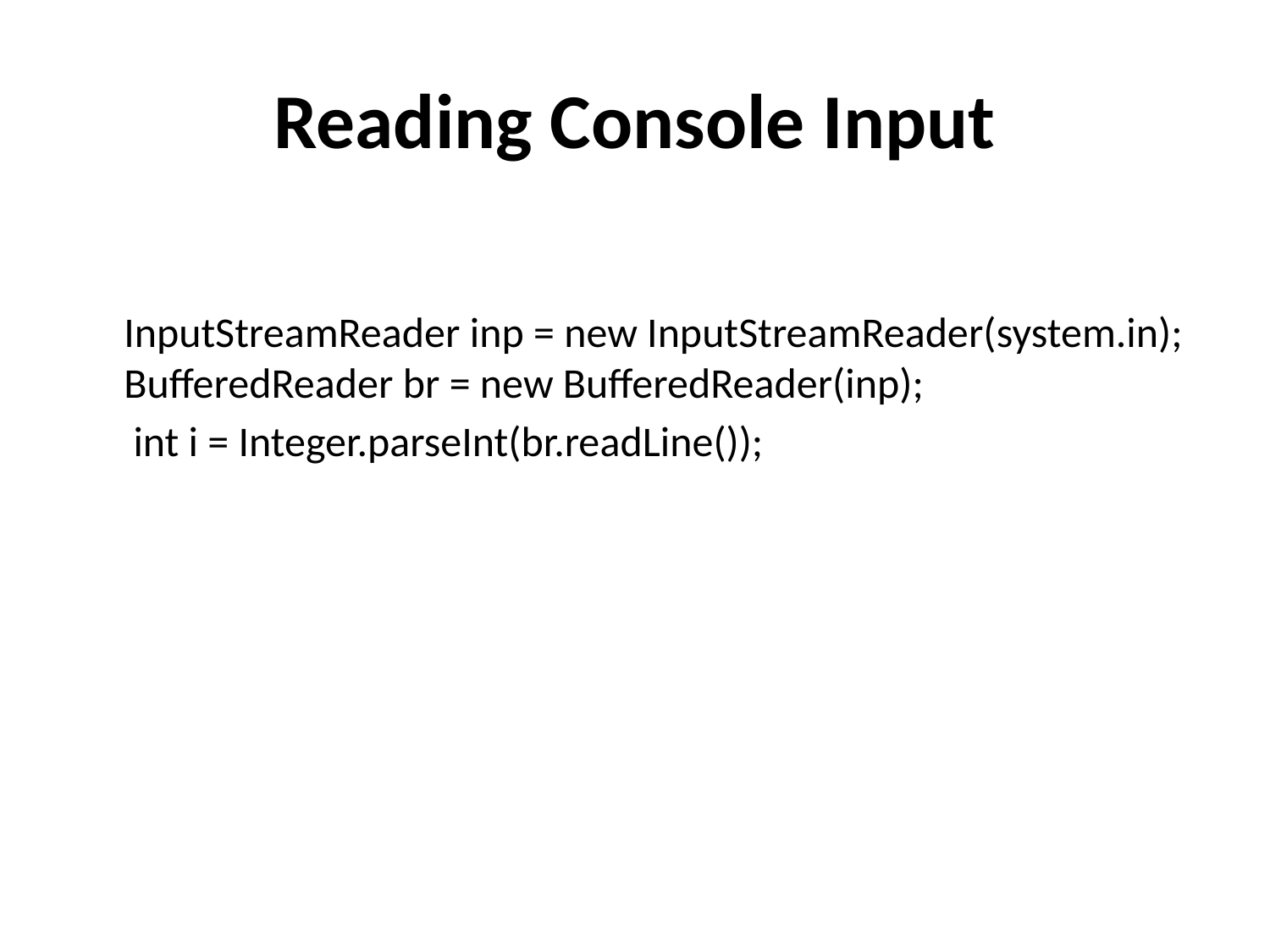

# Reading Console Input

     InputStreamReader inp = new InputStreamReader(system.in); BufferedReader br = new BufferedReader(inp);
      int i = Integer.parseInt(br.readLine());